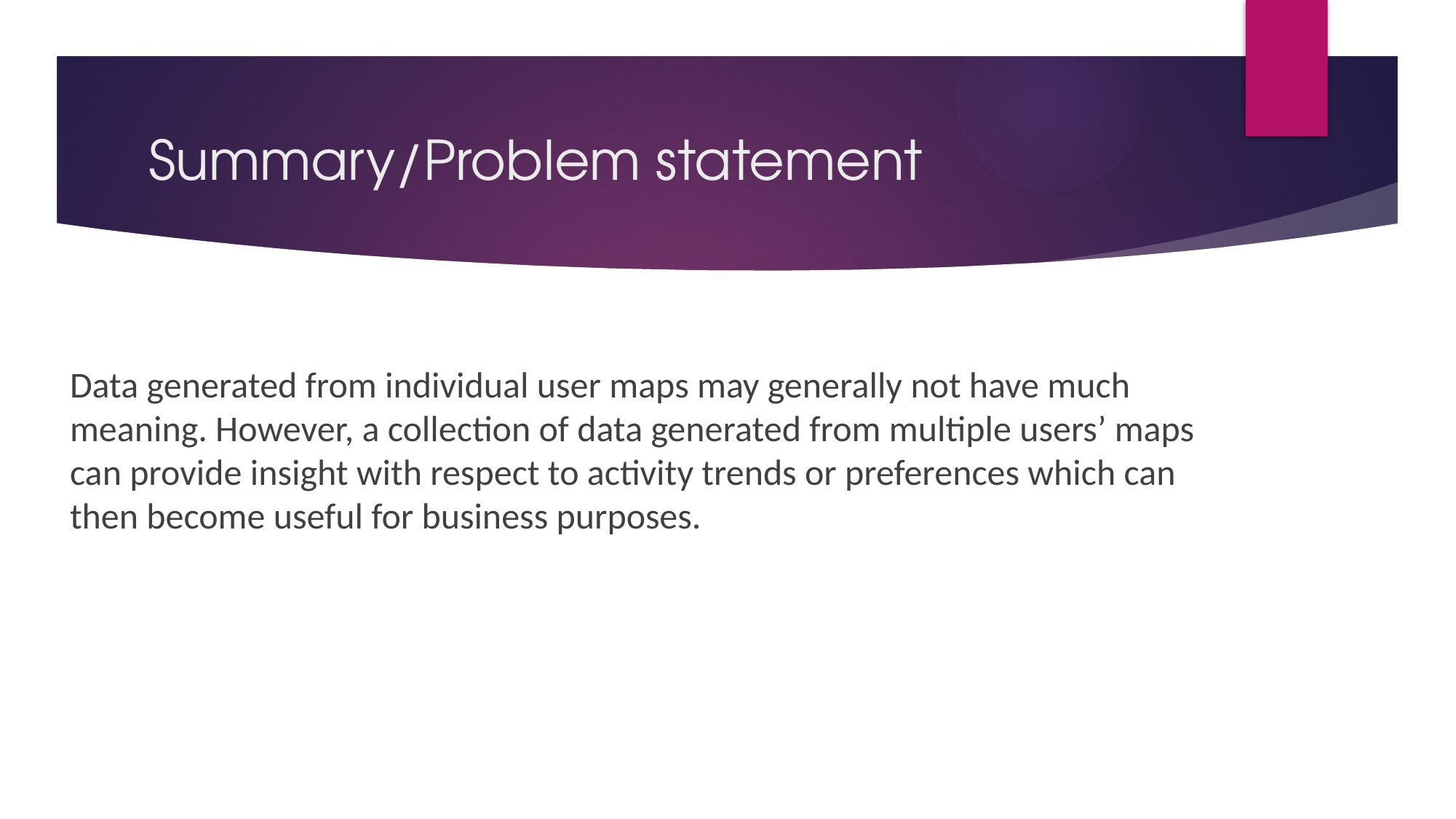

# Summary/Problem statement

Data generated from individual user maps may generally not have much meaning. However, a collection of data generated from multiple users’ maps can provide insight with respect to activity trends or preferences which can then become useful for business purposes.